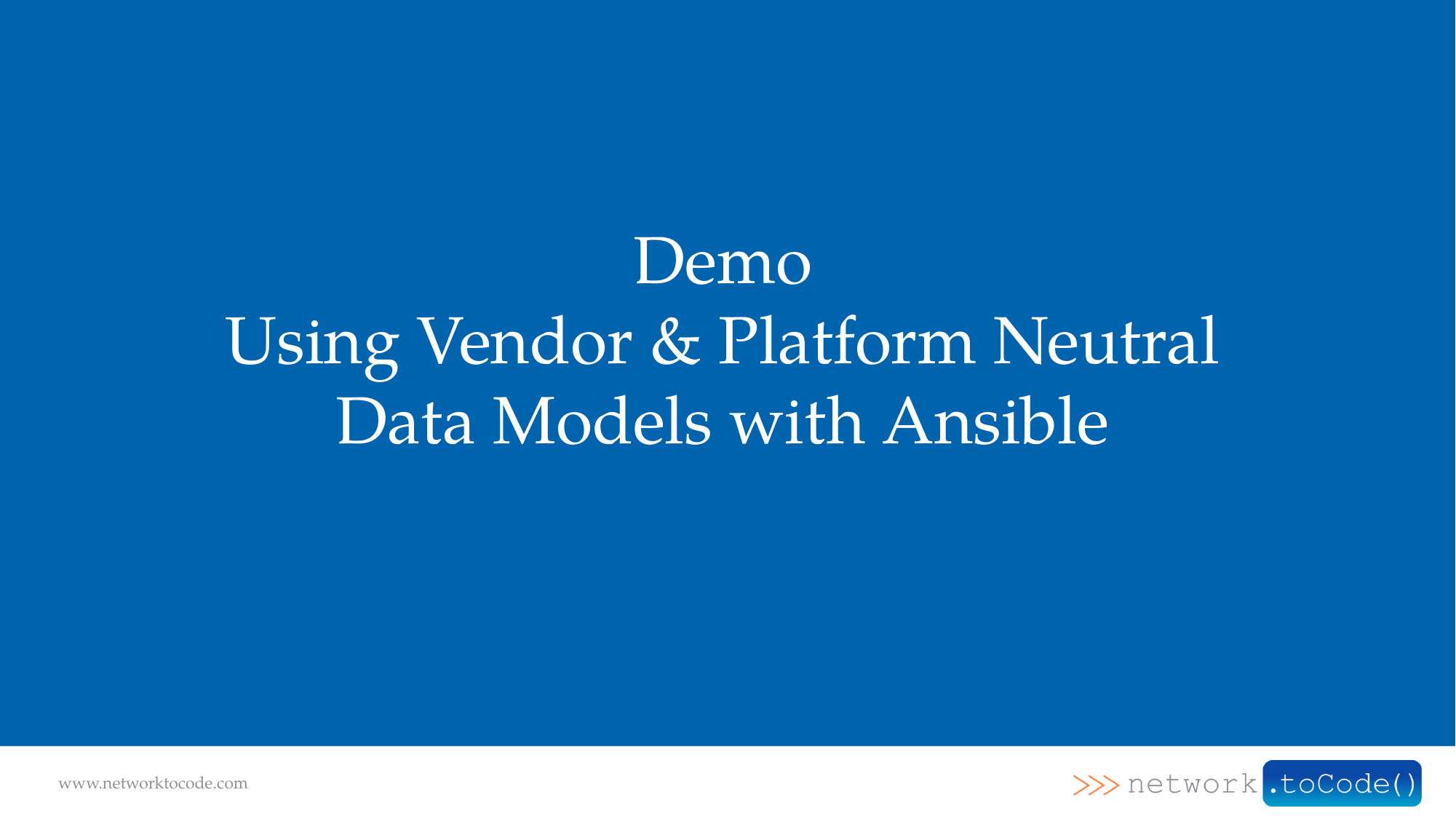

Demo
Using Vendor & Platform Neutral Data Models with Ansible